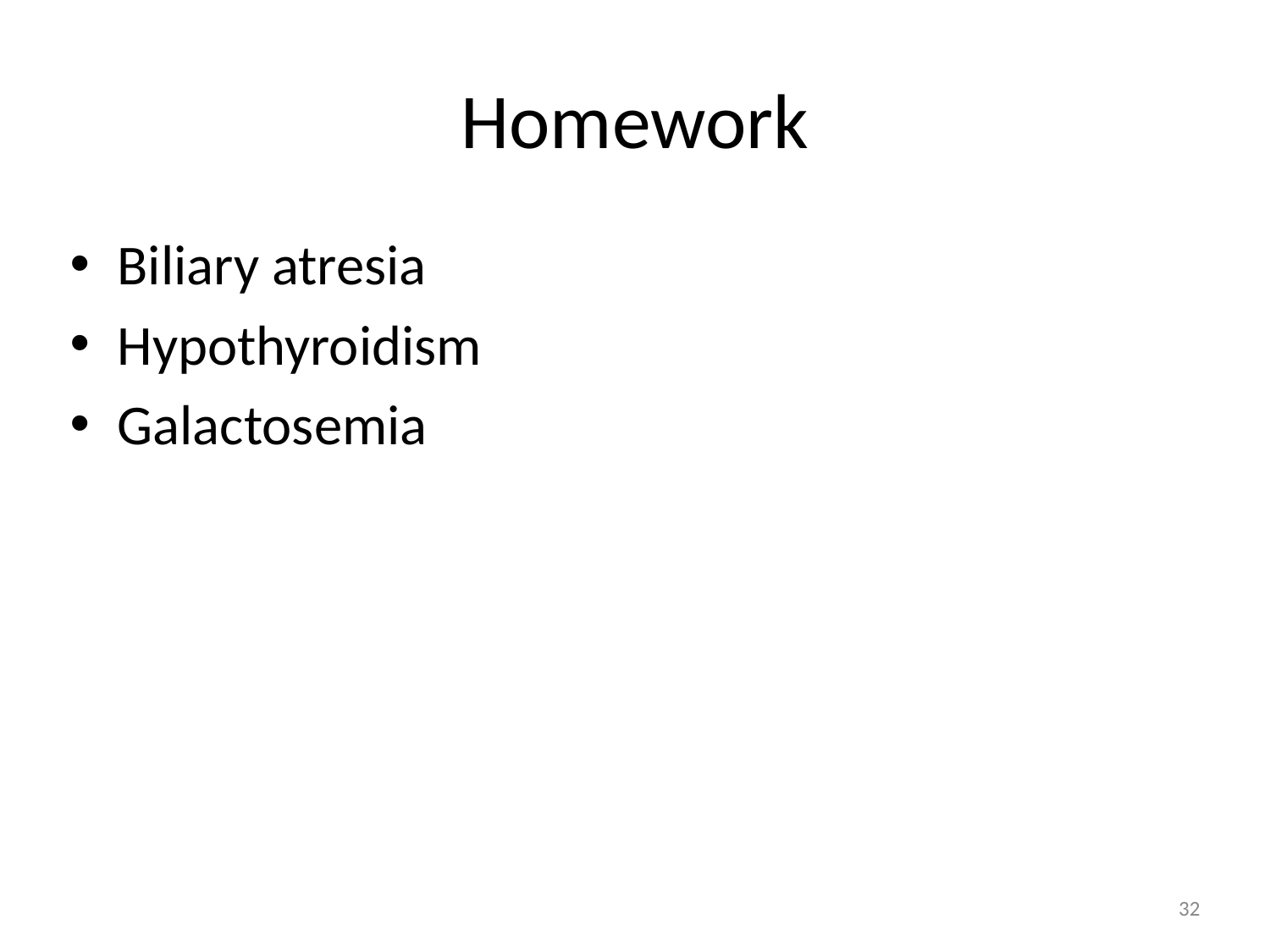

# Homework
Biliary atresia
Hypothyroidism
Galactosemia
32